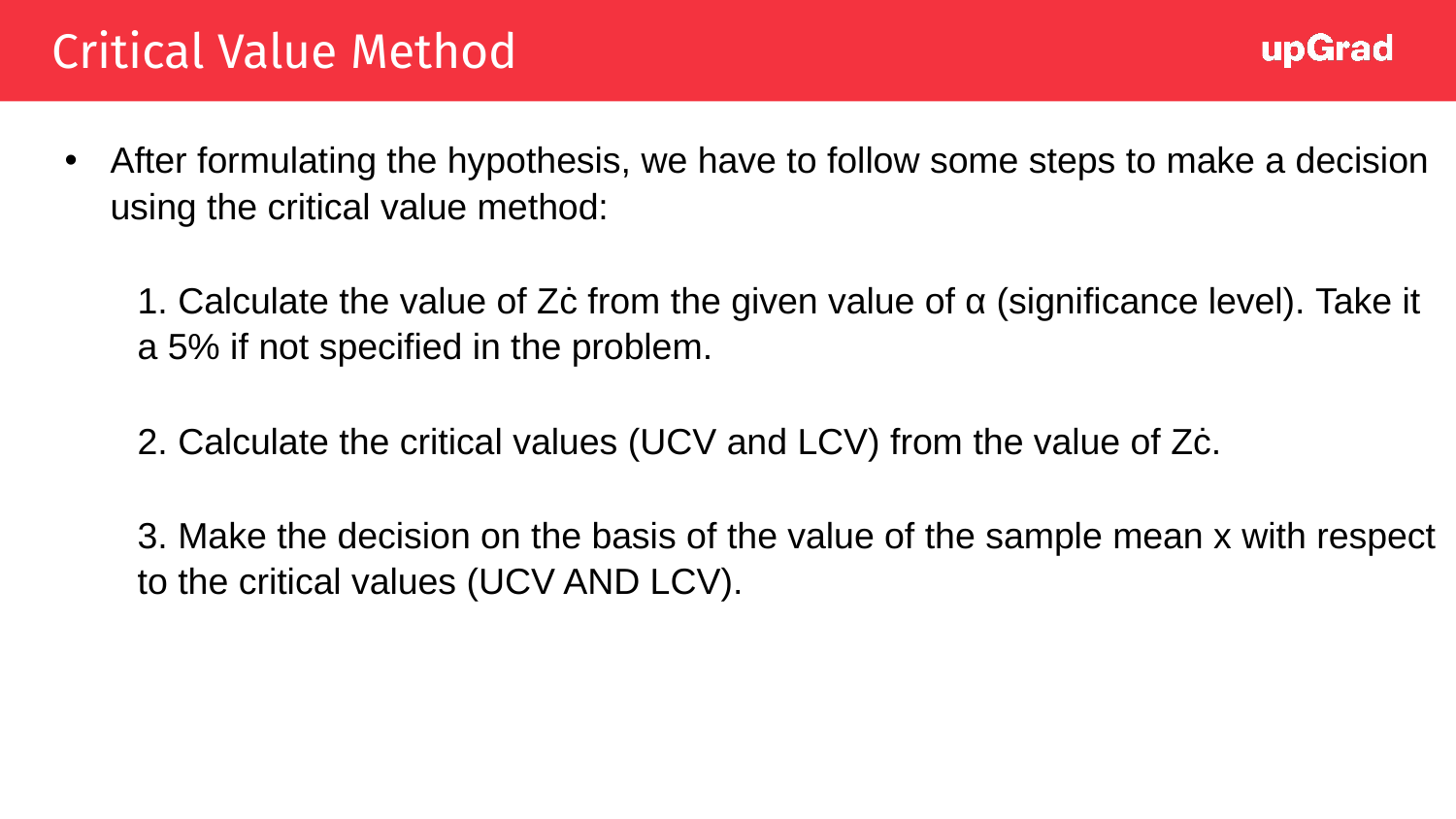

# Critical Value Method

After formulating the hypothesis, we have to follow some steps to make a decision using the critical value method:
1. Calculate the value of Zċ from the given value of α (significance level). Take it a 5% if not specified in the problem.
2. Calculate the critical values (UCV and LCV) from the value of Zċ.
3. Make the decision on the basis of the value of the sample mean x with respect to the critical values (UCV AND LCV).